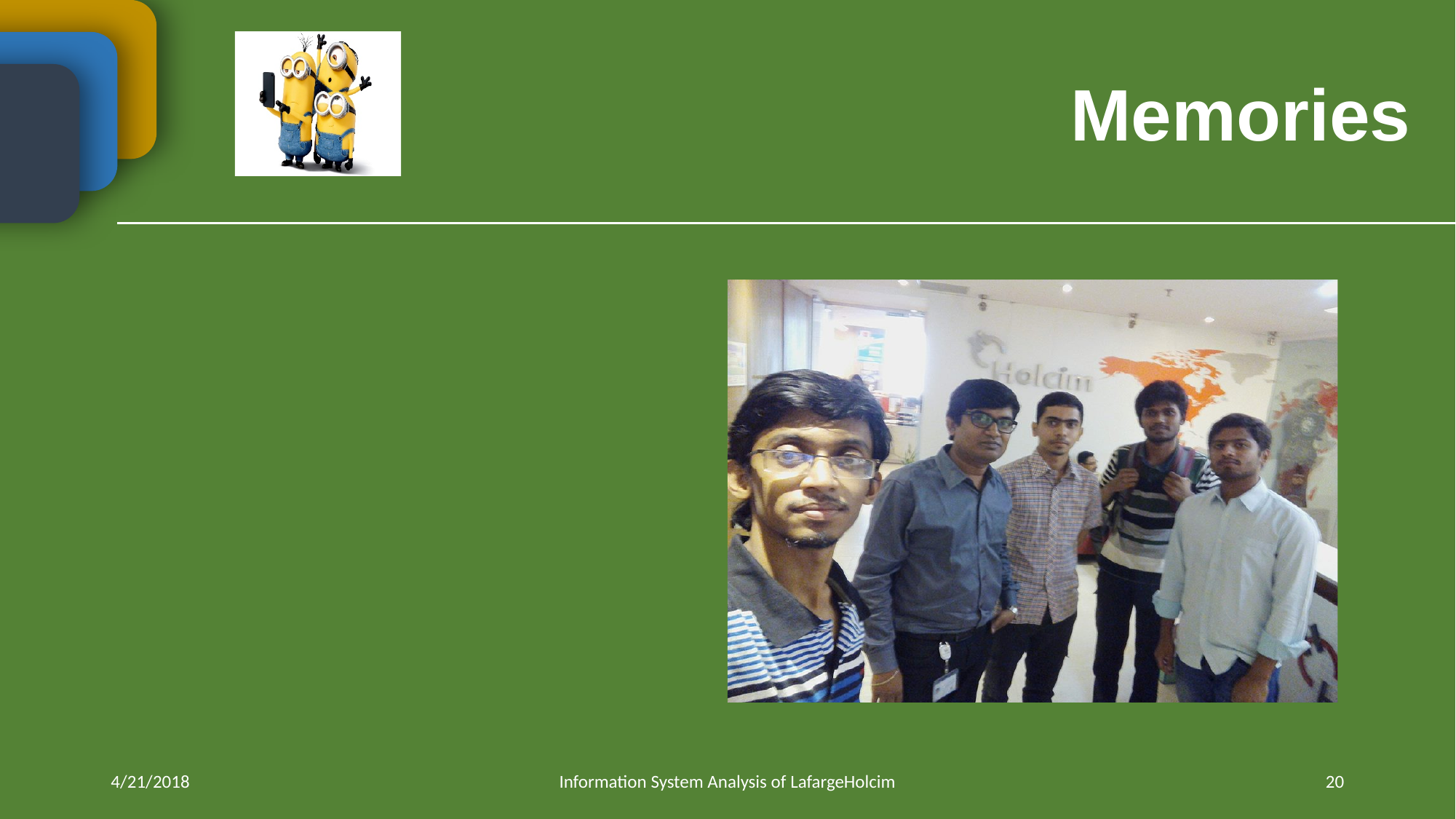

Memories

4/21/2018
Information System Analysis of LafargeHolcim
20